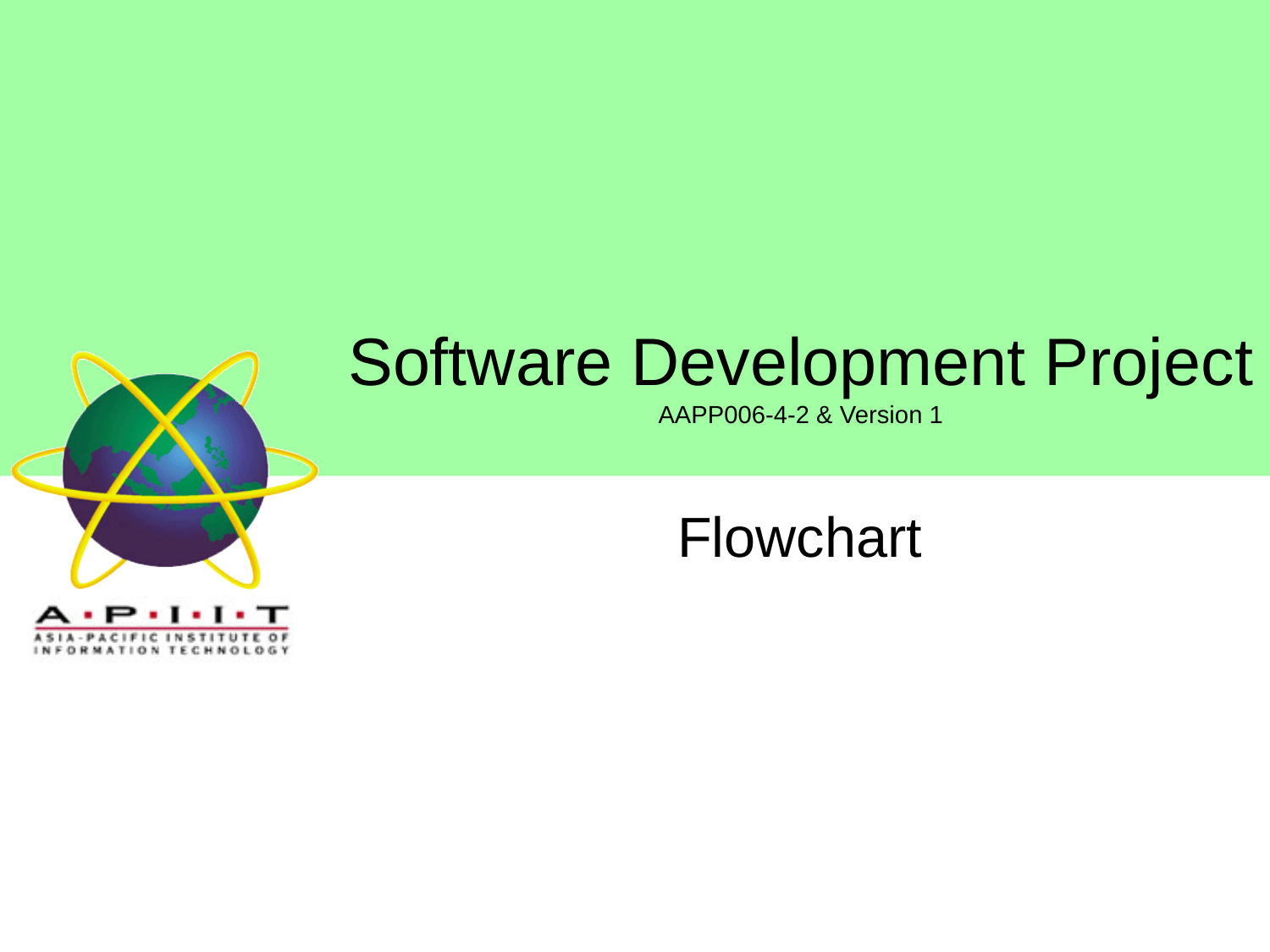

# Software Development Project
AAPP006-4-2 & Version 1
Flowchart